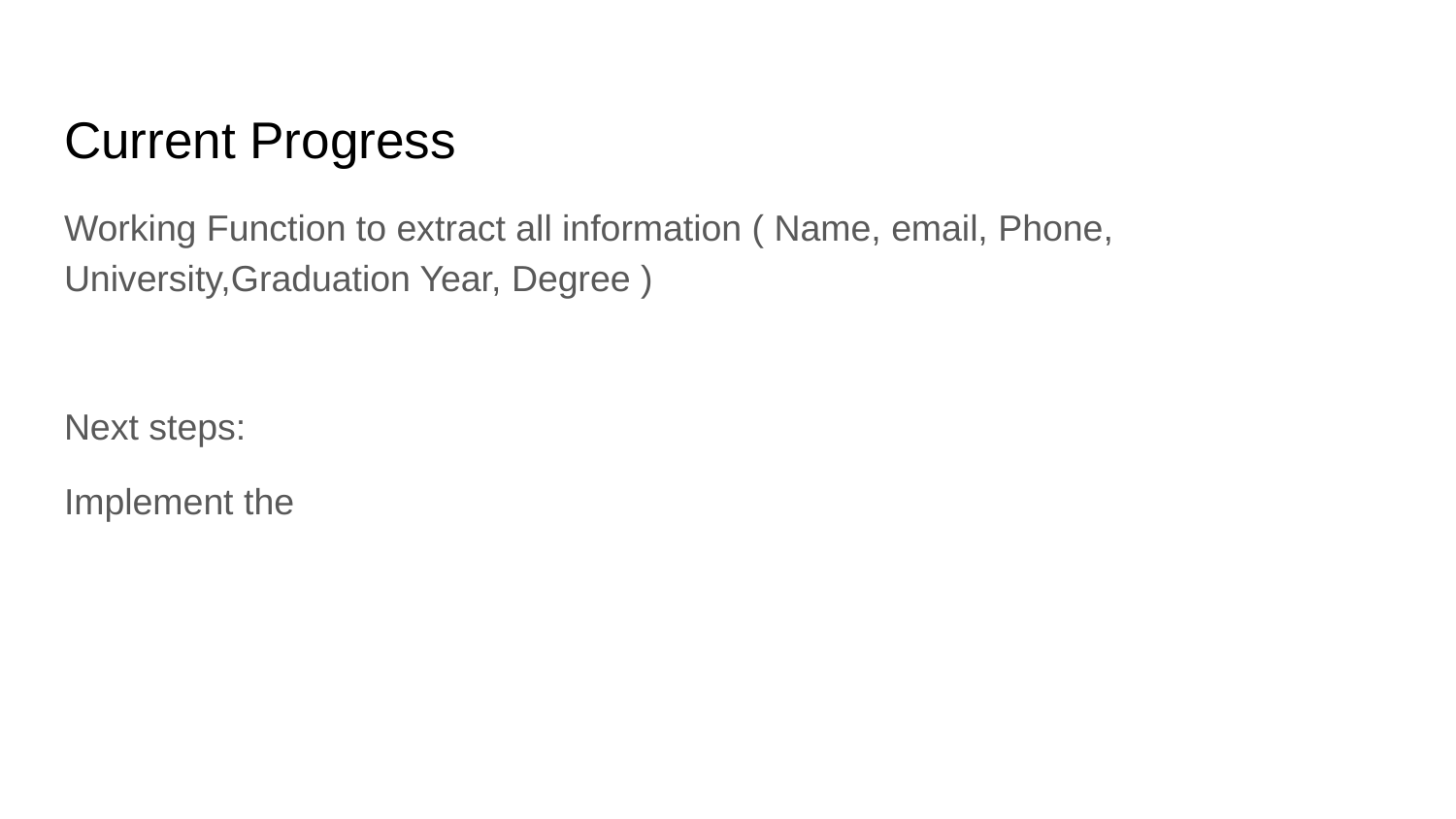

# Current Progress
Working Function to extract all information ( Name, email, Phone, University,Graduation Year, Degree )

Next steps:
Implement the